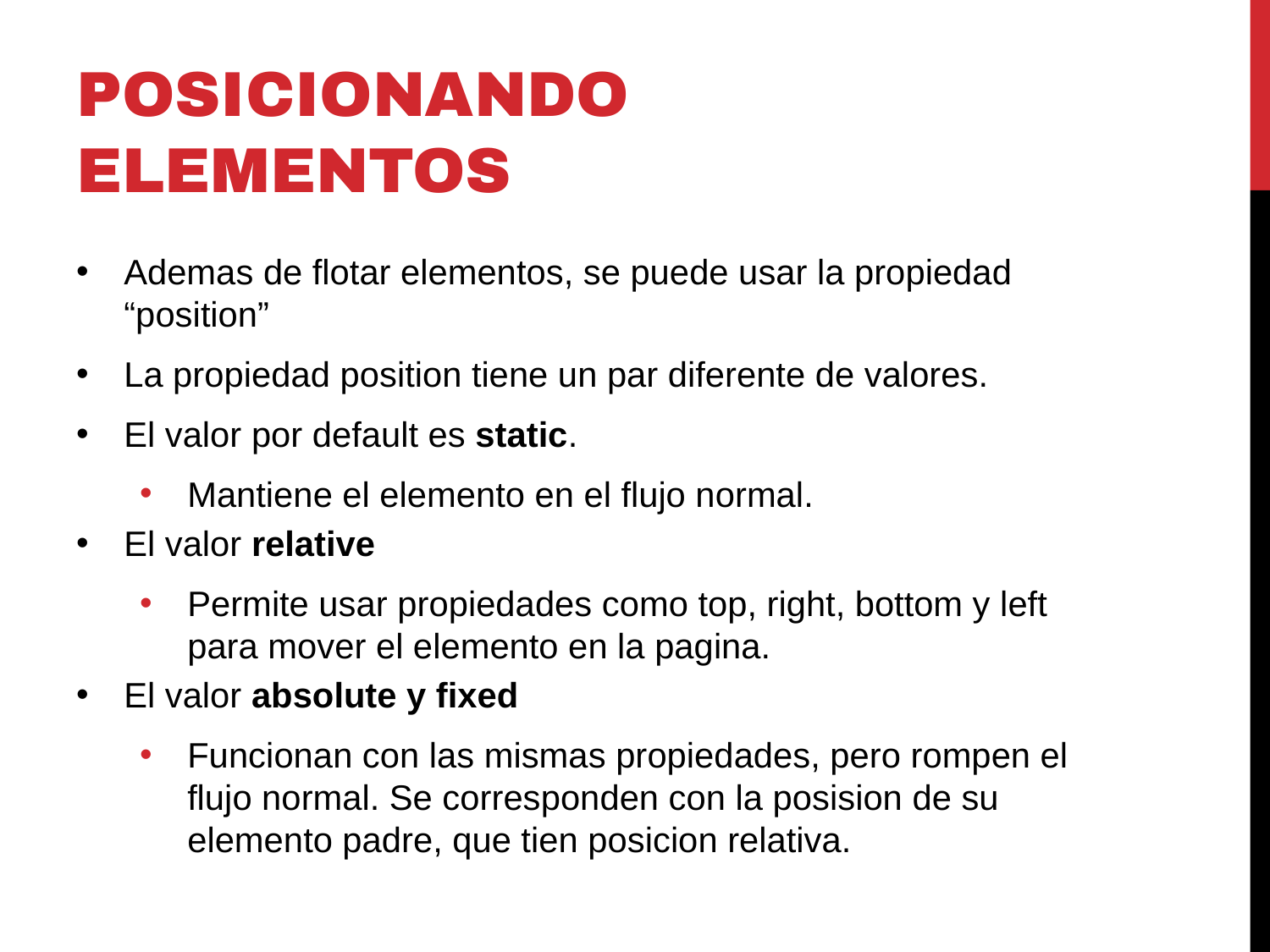

# Posicionando elementos
Ademas de flotar elementos, se puede usar la propiedad “position”
La propiedad position tiene un par diferente de valores.
El valor por default es static.
Mantiene el elemento en el flujo normal.
El valor relative
Permite usar propiedades como top, right, bottom y left para mover el elemento en la pagina.
El valor absolute y fixed
Funcionan con las mismas propiedades, pero rompen el flujo normal. Se corresponden con la posision de su elemento padre, que tien posicion relativa.